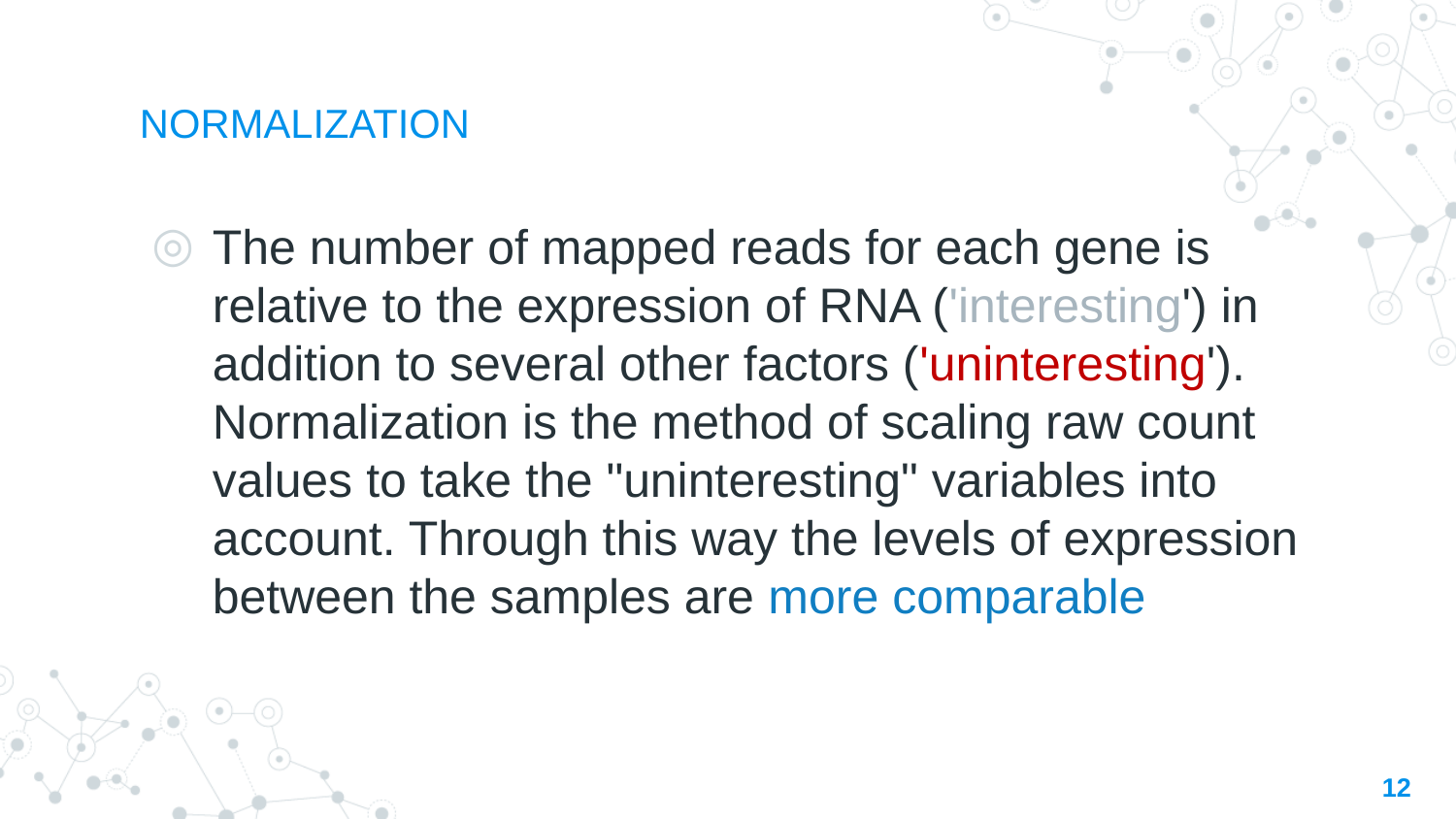

# NORMALIZATION
The number of mapped reads for each gene is relative to the expression of RNA ('interesting') in addition to several other factors ('uninteresting'). Normalization is the method of scaling raw count values to take the "uninteresting" variables into account. Through this way the levels of expression between the samples are more comparable
12